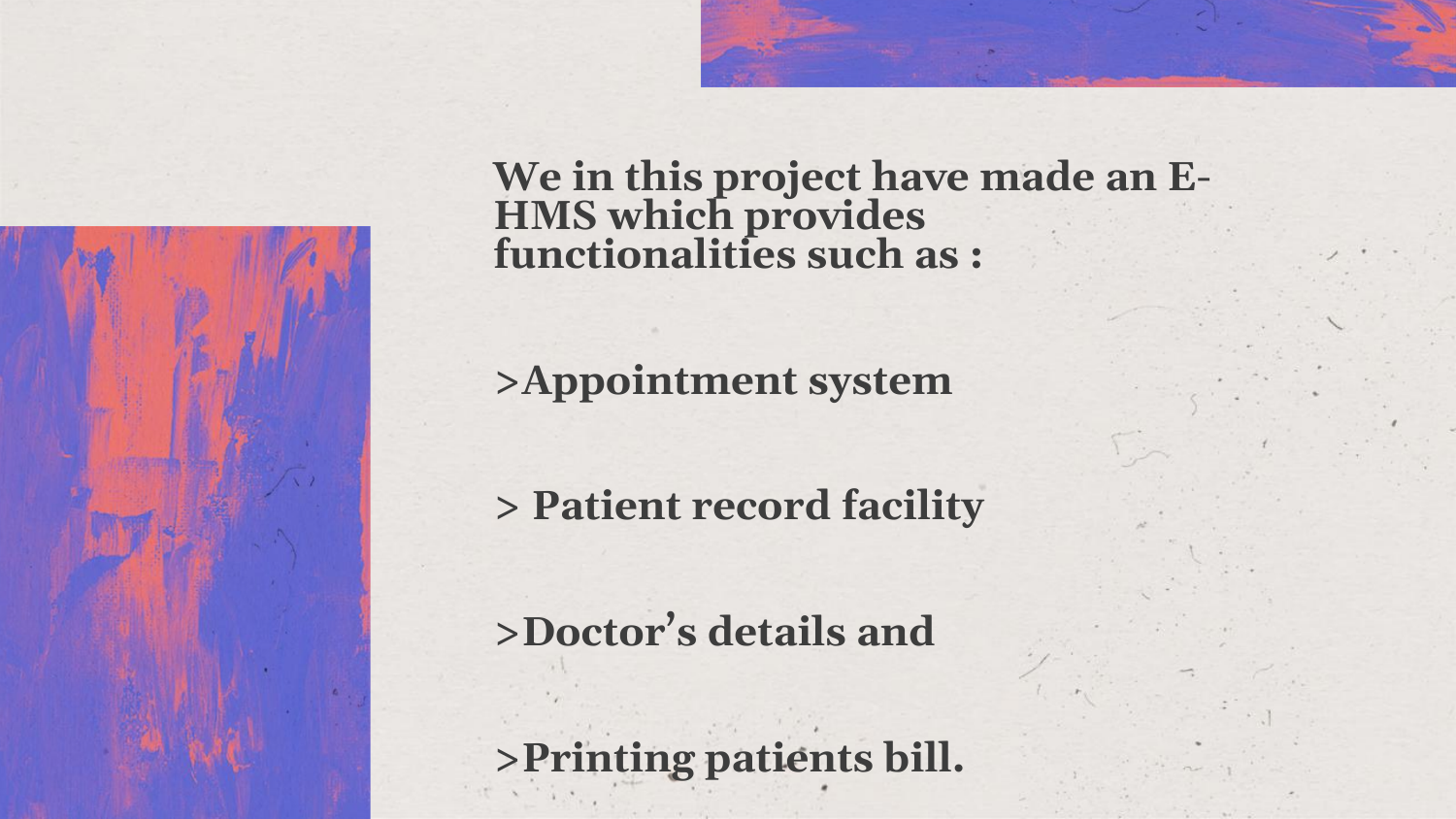

#
We in this project have made an E-HMS which provides functionalities such as :

>Appointment system

> Patient record facility

>Doctor’s details and

>Printing patients bill.